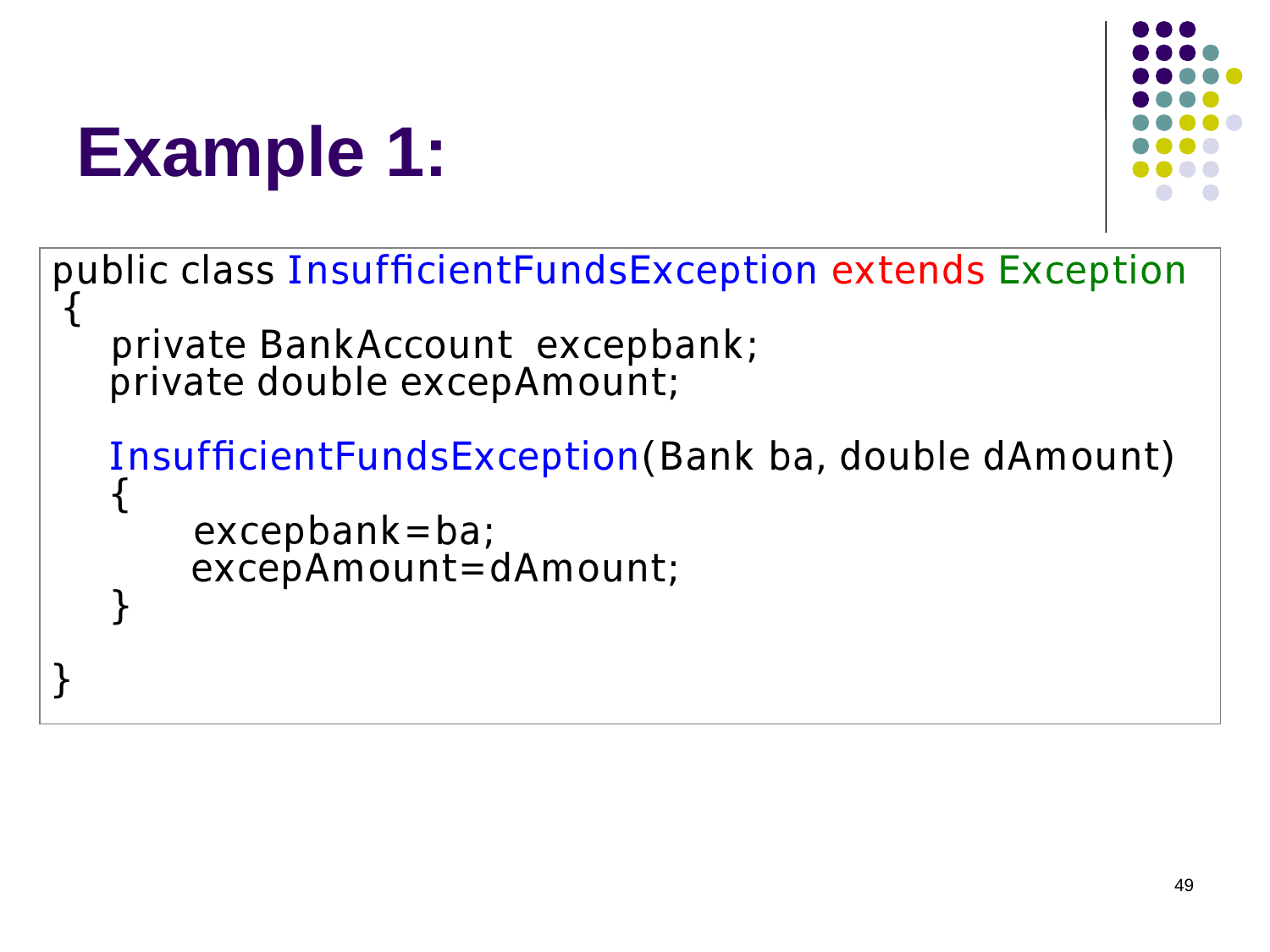

# Example 1:
public class InsufficientFundsException extends Exception
 {
 	 private BankAccount  excepbank;
     private double excepAmount;

     InsufficientFundsException(Bank ba, double dAmount)
	 {
	    excepbank=ba;
        excepAmount=dAmount;
 	 }

}
49